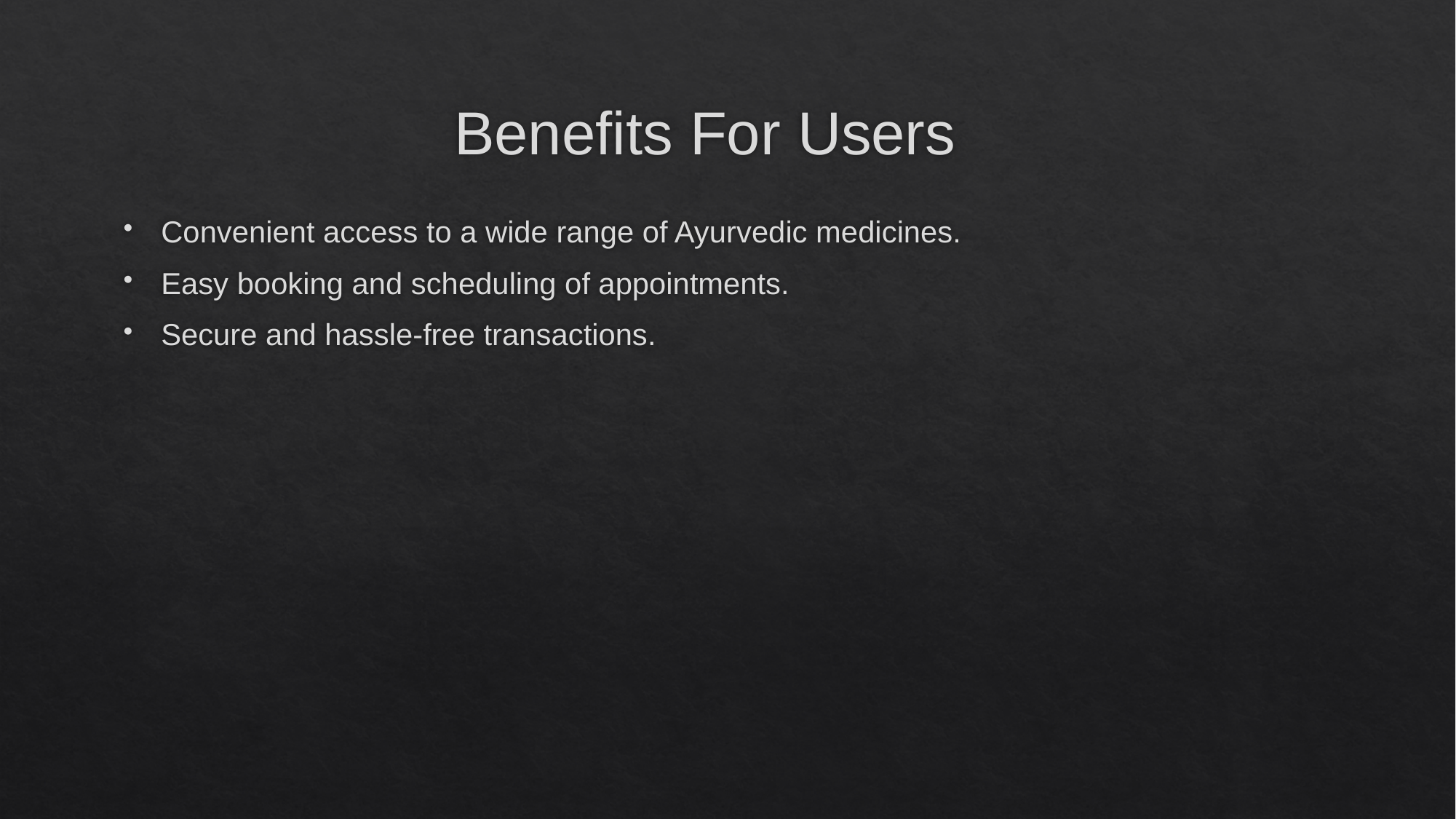

# Benefits For Users
Convenient access to a wide range of Ayurvedic medicines.
Easy booking and scheduling of appointments.
Secure and hassle-free transactions.